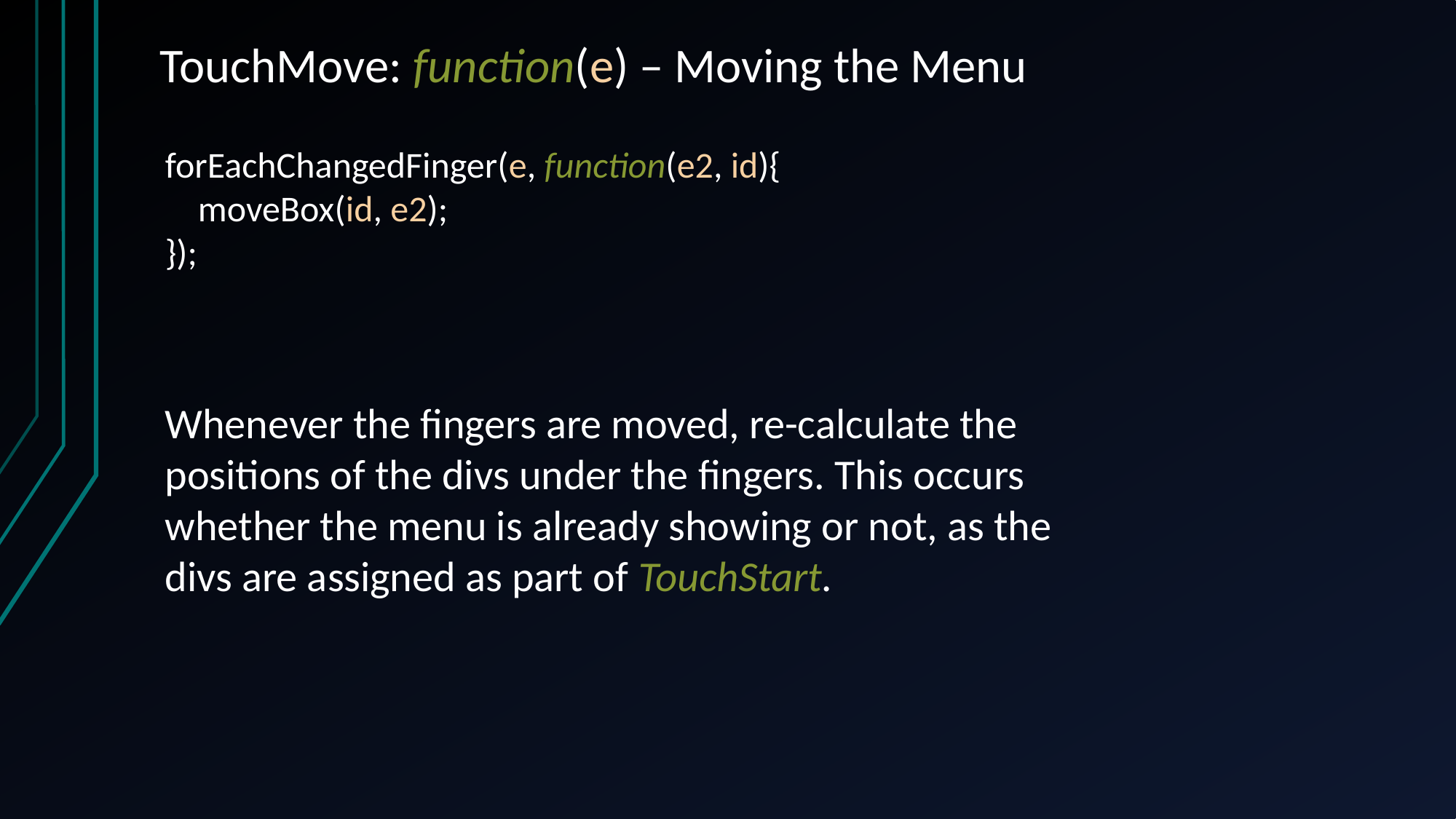

# TouchMove: function(e) – Moving the Menu
forEachChangedFinger(e, function(e2, id){
    moveBox(id, e2);
});
Whenever the fingers are moved, re-calculate the positions of the divs under the fingers. This occurs whether the menu is already showing or not, as the divs are assigned as part of TouchStart.